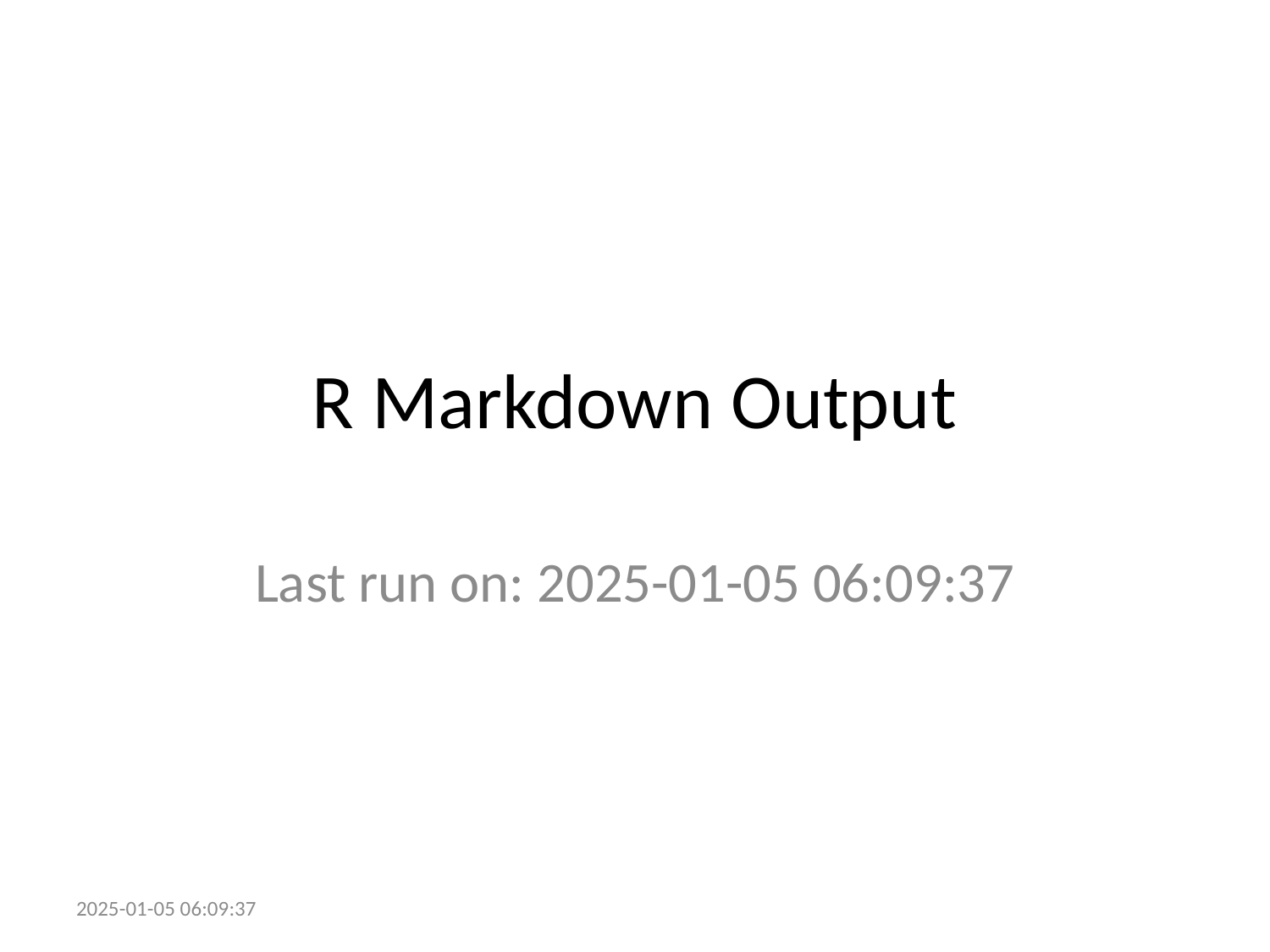

# R Markdown Output
Last run on: 2025-01-05 06:09:37
2025-01-05 06:09:37